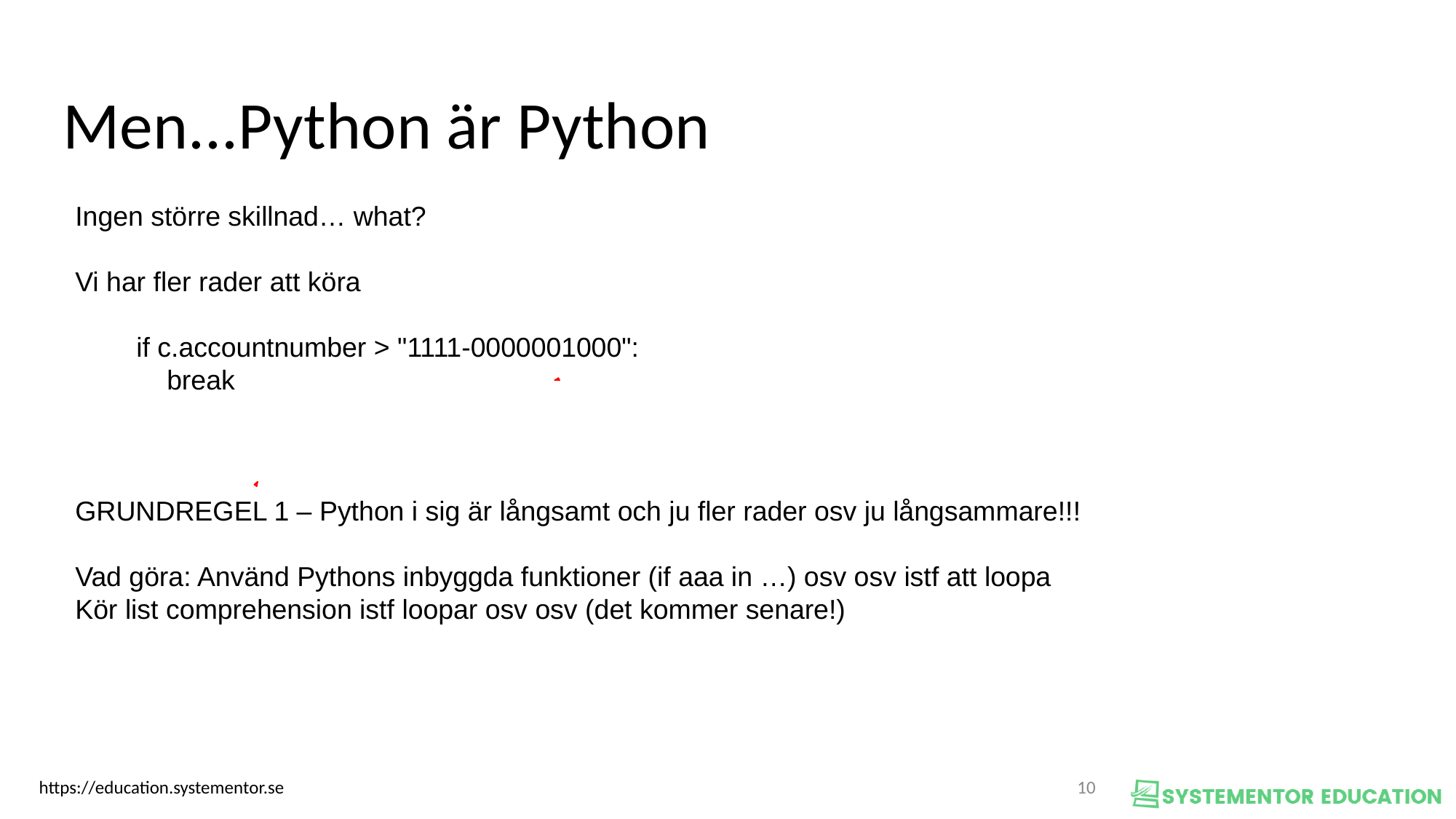

Men...Python är Python

Ingen större skillnad… what?

Vi har fler rader att köra

        if c.accountnumber > "1111-0000001000":
            break

GRUNDREGEL 1 – Python i sig är långsamt och ju fler rader osv ju långsammare!!!

Vad göra: Använd Pythons inbyggda funktioner (if aaa in …) osv osv istf att loopa
Kör list comprehension istf loopar osv osv (det kommer senare!)

10